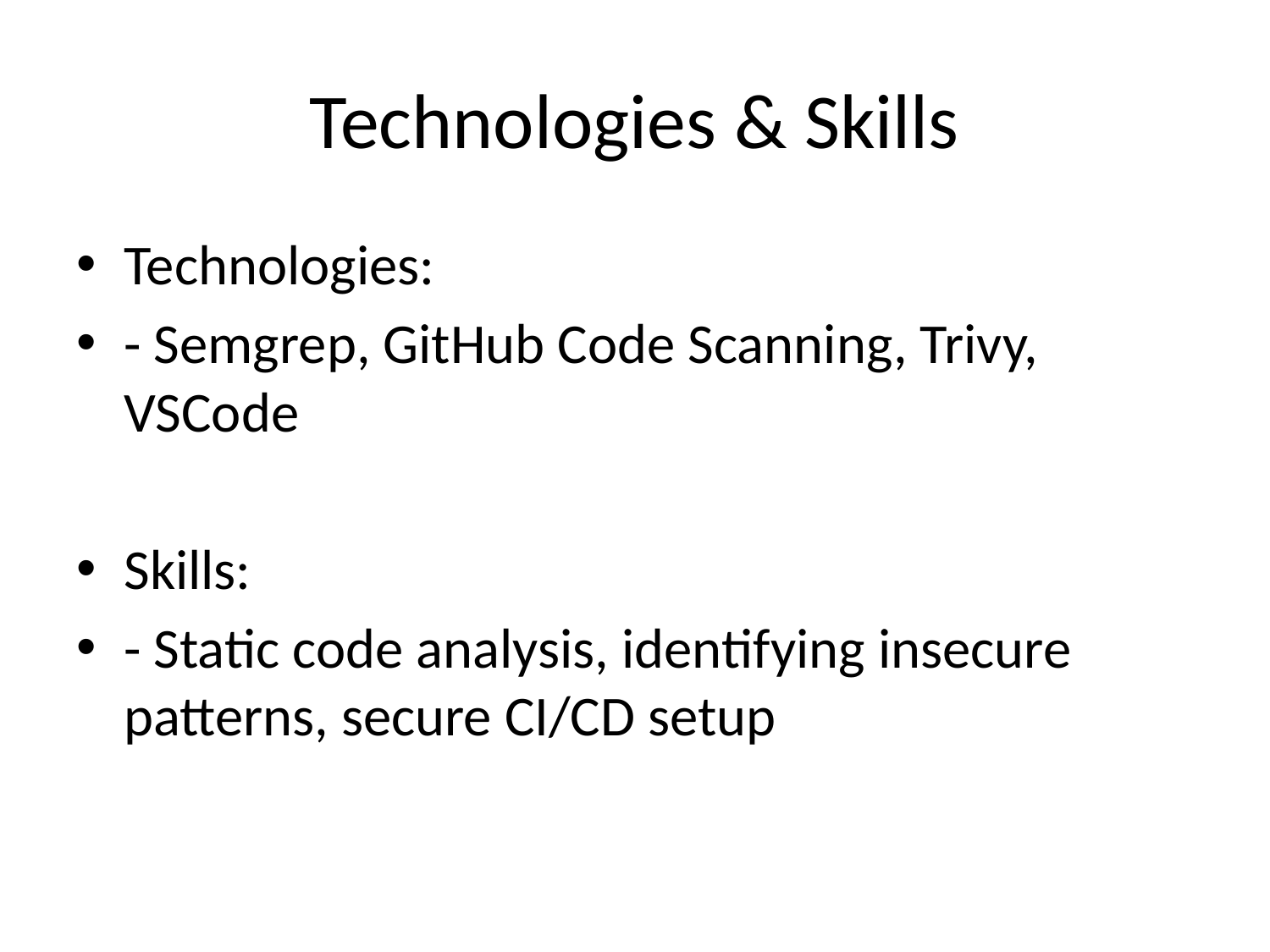

# Technologies & Skills
Technologies:
- Semgrep, GitHub Code Scanning, Trivy, VSCode

Skills:
- Static code analysis, identifying insecure patterns, secure CI/CD setup